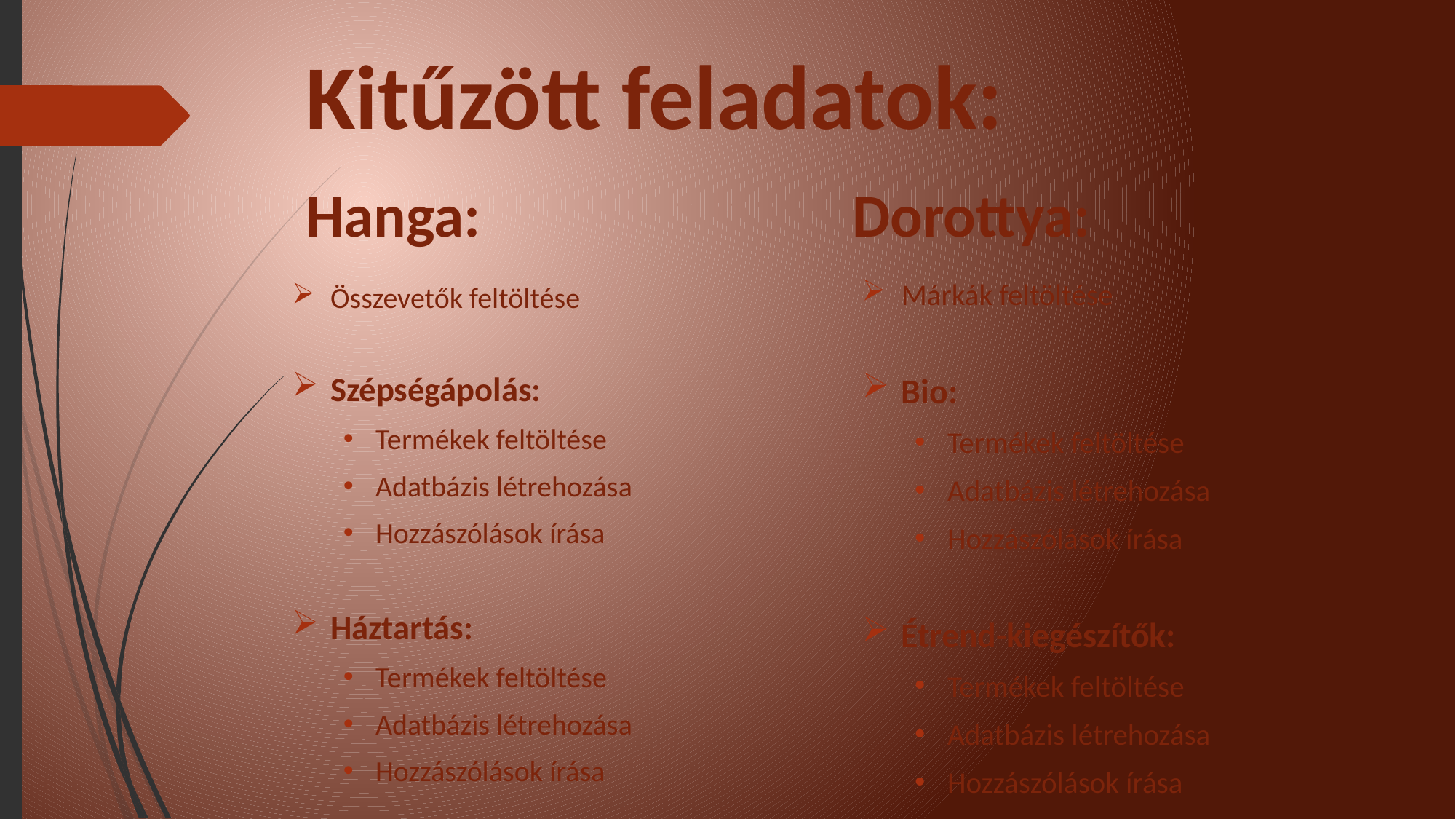

# Kitűzött feladatok:
Hanga:
Dorottya:
Márkák feltöltése

Bio:
Termékek feltöltése
Adatbázis létrehozása
Hozzászólások írása

Étrend-kiegészítők:
Termékek feltöltése
Adatbázis létrehozása
Hozzászólások írása

Összevetők feltöltése

Szépségápolás:
Termékek feltöltése
Adatbázis létrehozása
Hozzászólások írása

Háztartás:
Termékek feltöltése
Adatbázis létrehozása
Hozzászólások írása